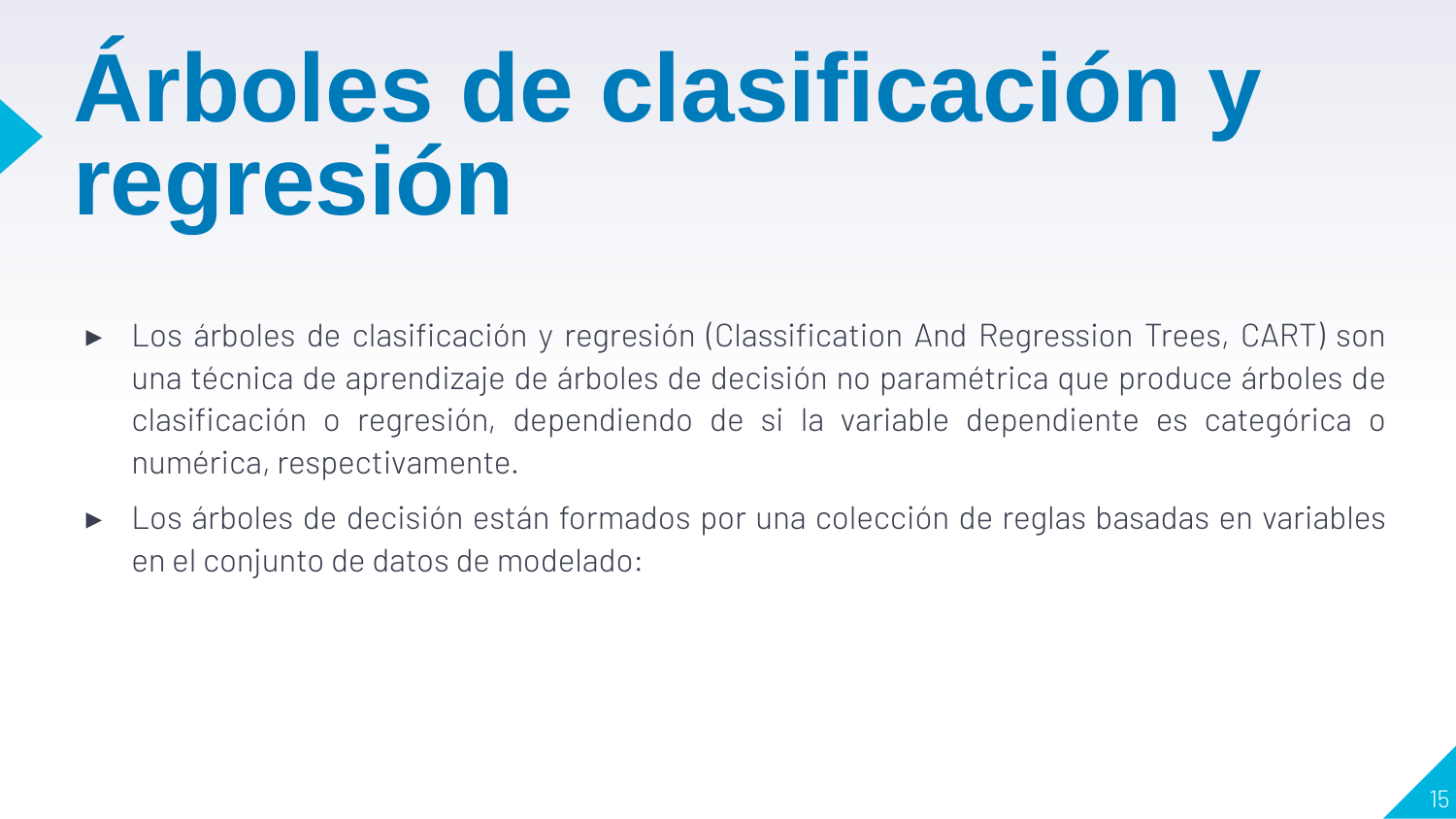

# Árboles de clasificación y regresión
Los árboles de clasificación y regresión (Classification And Regression Trees, CART) son una técnica de aprendizaje de árboles de decisión no paramétrica que produce árboles de clasificación o regresión, dependiendo de si la variable dependiente es categórica o numérica, respectivamente.
Los árboles de decisión están formados por una colección de reglas basadas en variables en el conjunto de datos de modelado:
15